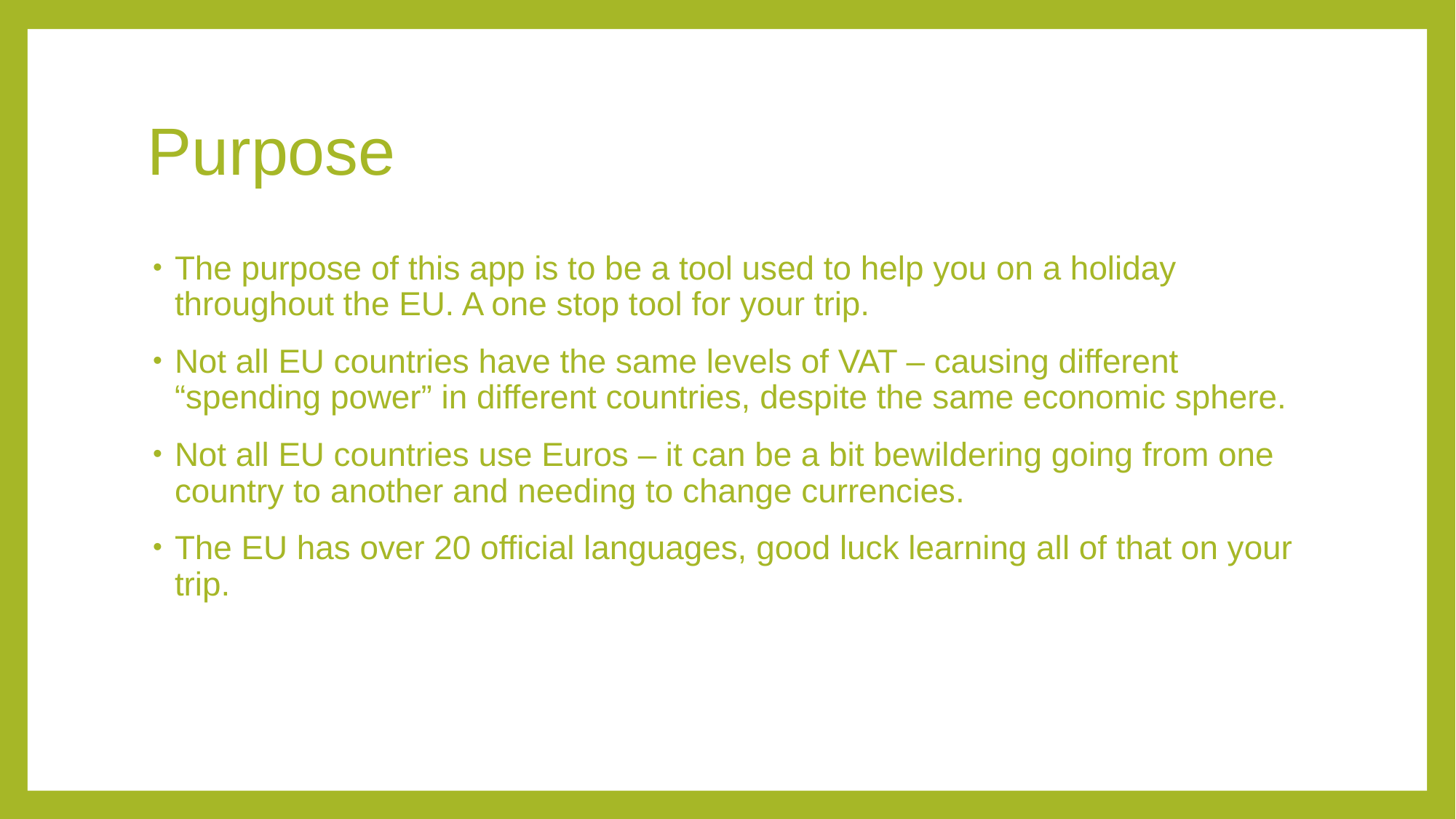

# Purpose
The purpose of this app is to be a tool used to help you on a holiday throughout the EU. A one stop tool for your trip.
Not all EU countries have the same levels of VAT – causing different “spending power” in different countries, despite the same economic sphere.
Not all EU countries use Euros – it can be a bit bewildering going from one country to another and needing to change currencies.
The EU has over 20 official languages, good luck learning all of that on your trip.